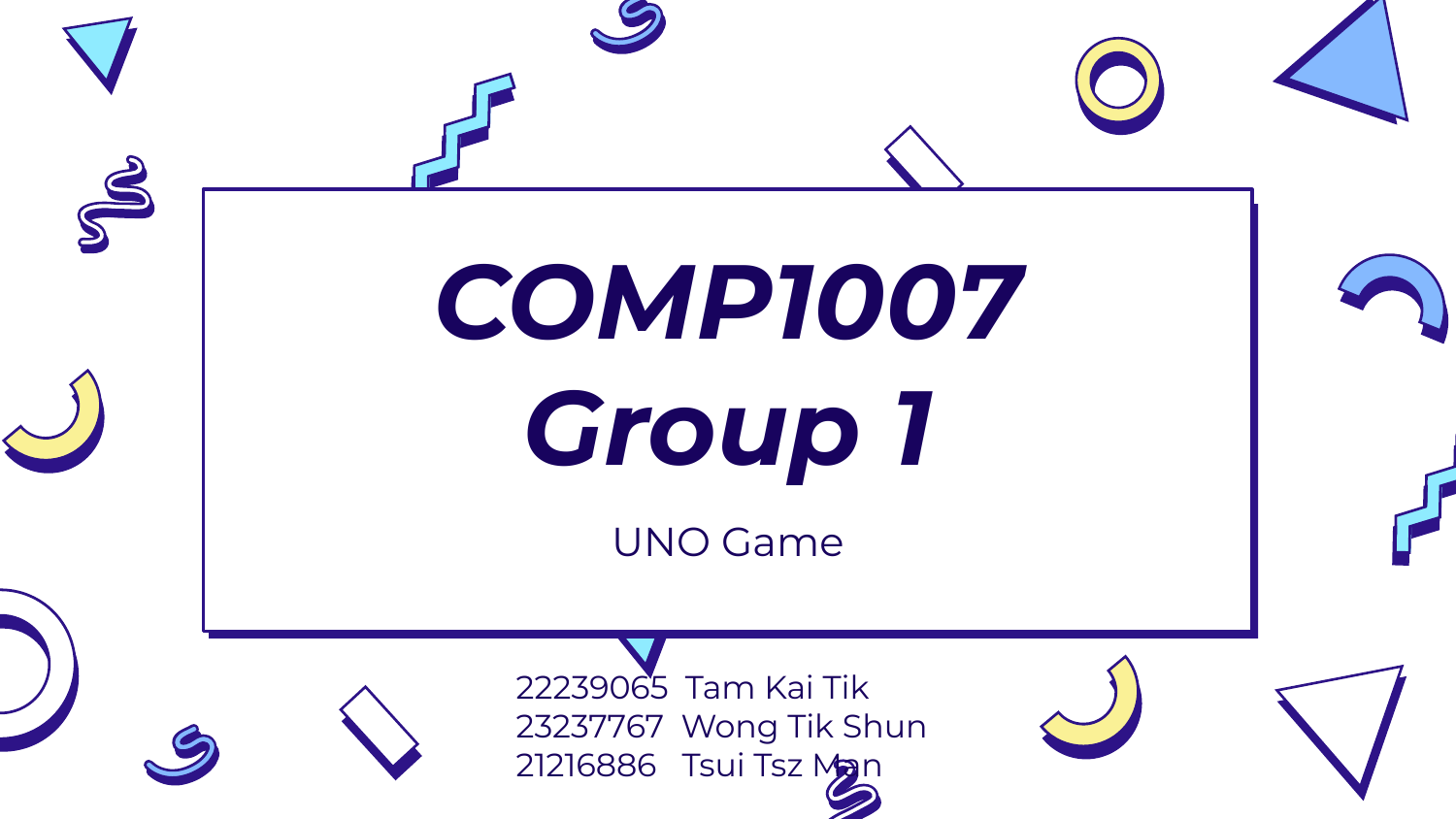

# COMP1007 Group 1
UNO Game
22239065  Tam Kai Tik
23237767  Wong Tik Shun
21216886   Tsui Tsz Man